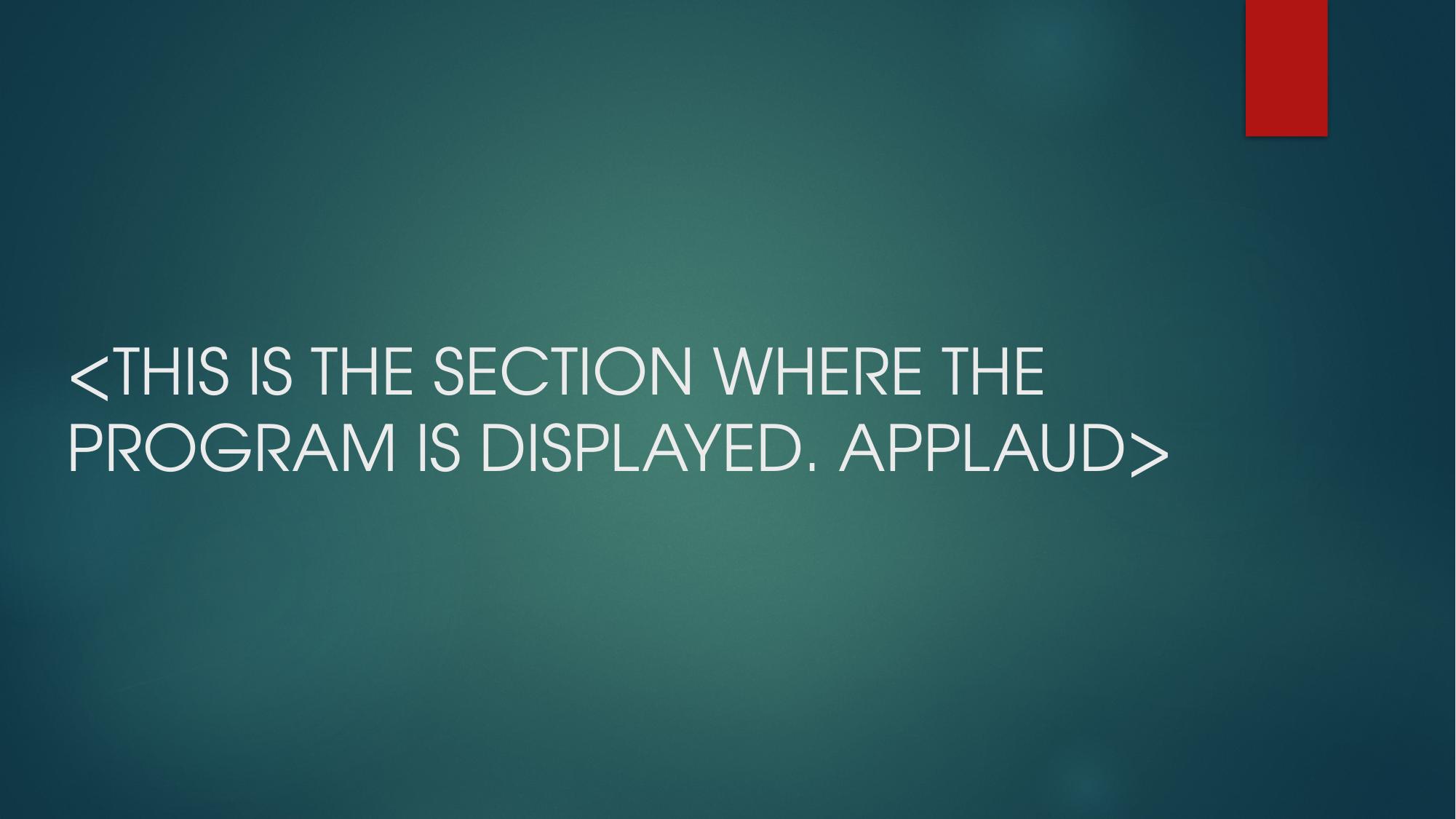

# <THIS IS THE SECTION WHERE THE PROGRAM IS DISPLAYED. APPLAUD>